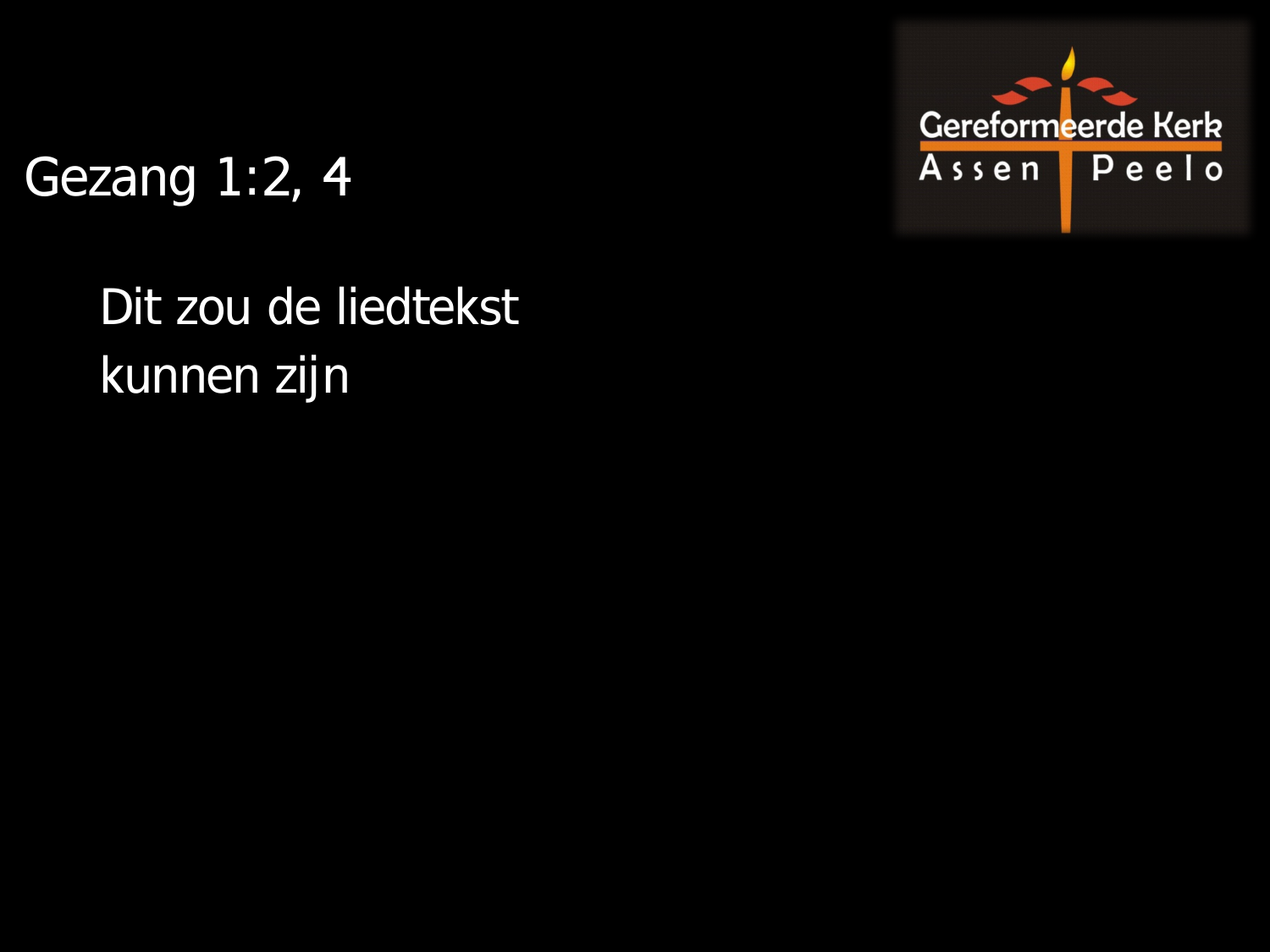

Gezang 1:2, 4
Dit zou de liedtekst
kunnen zijn